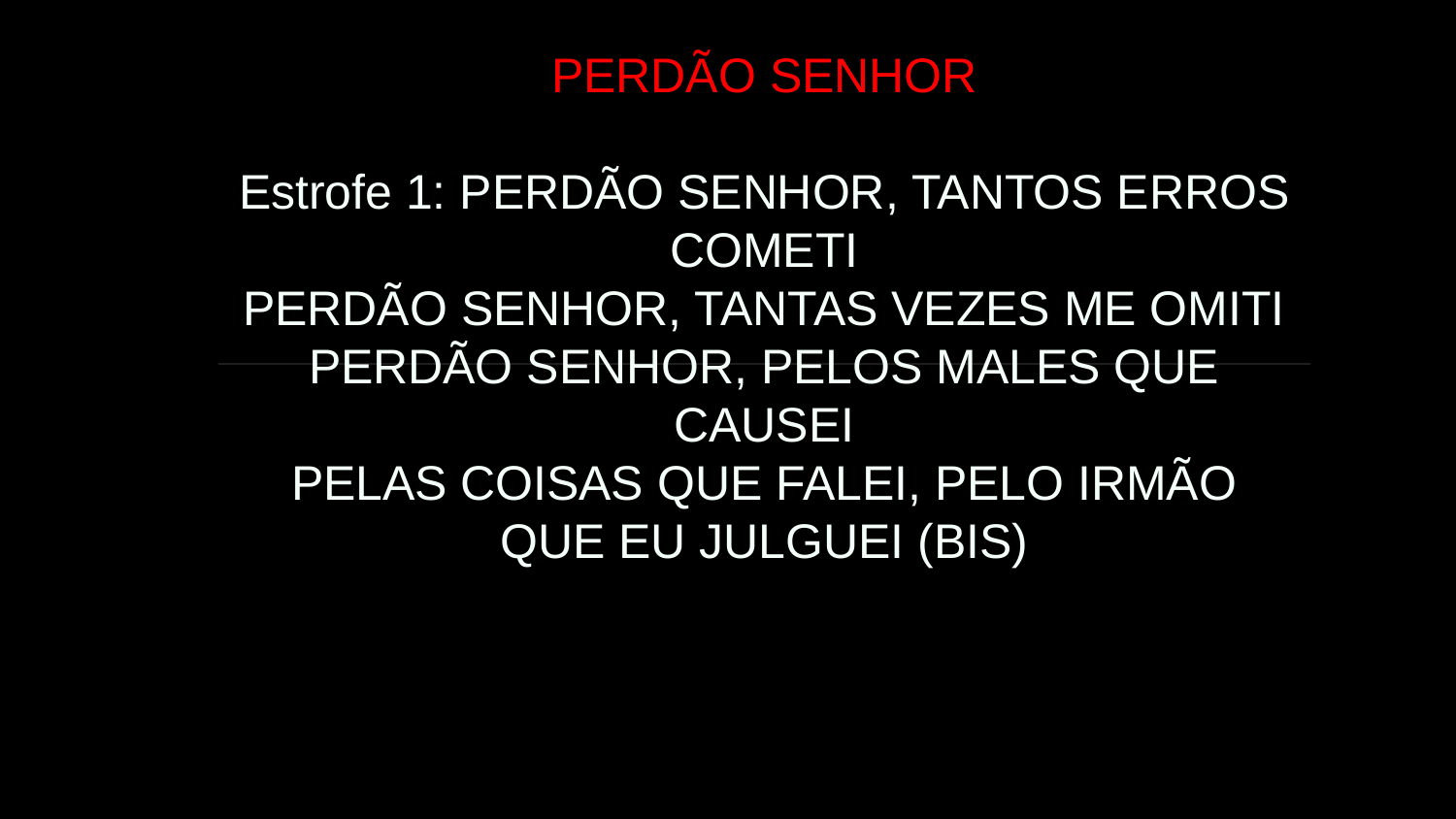

PERDÃO SENHOR
Estrofe 1: PERDÃO SENHOR, TANTOS ERROS COMETI
PERDÃO SENHOR, TANTAS VEZES ME OMITI
PERDÃO SENHOR, PELOS MALES QUE CAUSEI
PELAS COISAS QUE FALEI, PELO IRMÃO QUE EU JULGUEI (BIS)